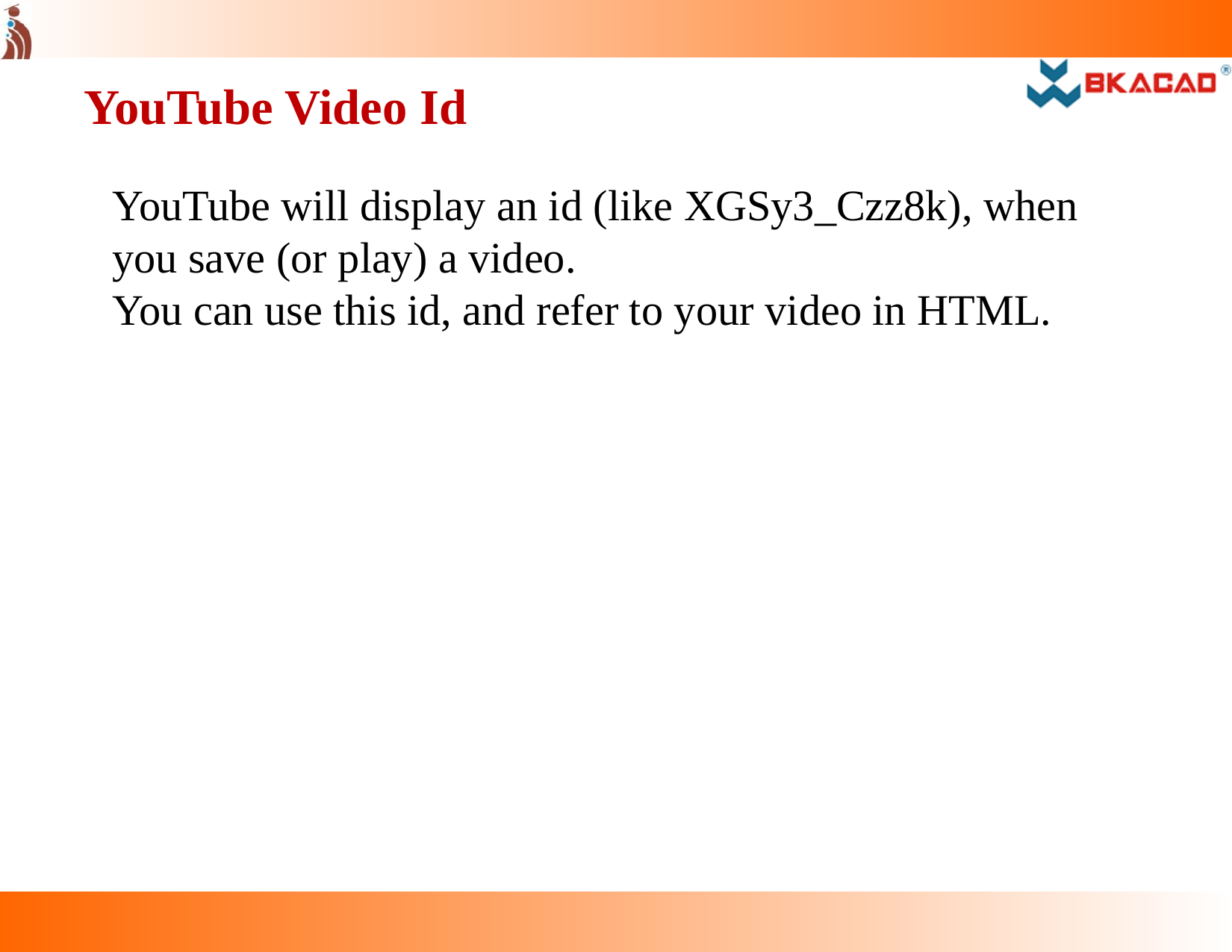

# YouTube Video Id
YouTube will display an id (like XGSy3_Czz8k), when you save (or play) a video.
You can use this id, and refer to your video in HTML.